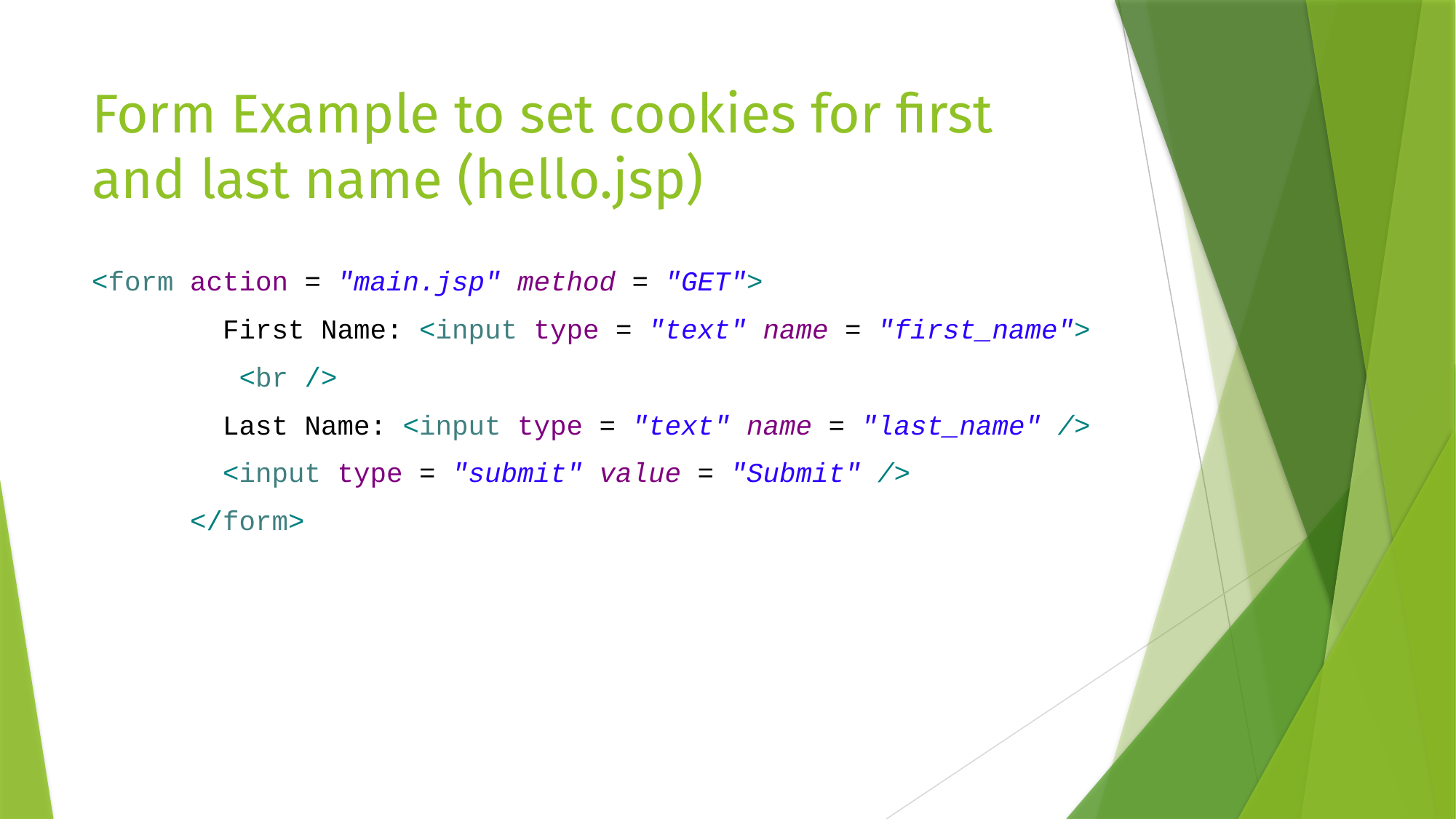

# Form Example to set cookies for first and last name (hello.jsp)
<form action = "main.jsp" method = "GET">
        First Name: <input type = "text" name = "first_name">
         <br />
        Last Name: <input type = "text" name = "last_name" />
        <input type = "submit" value = "Submit" />
      </form>